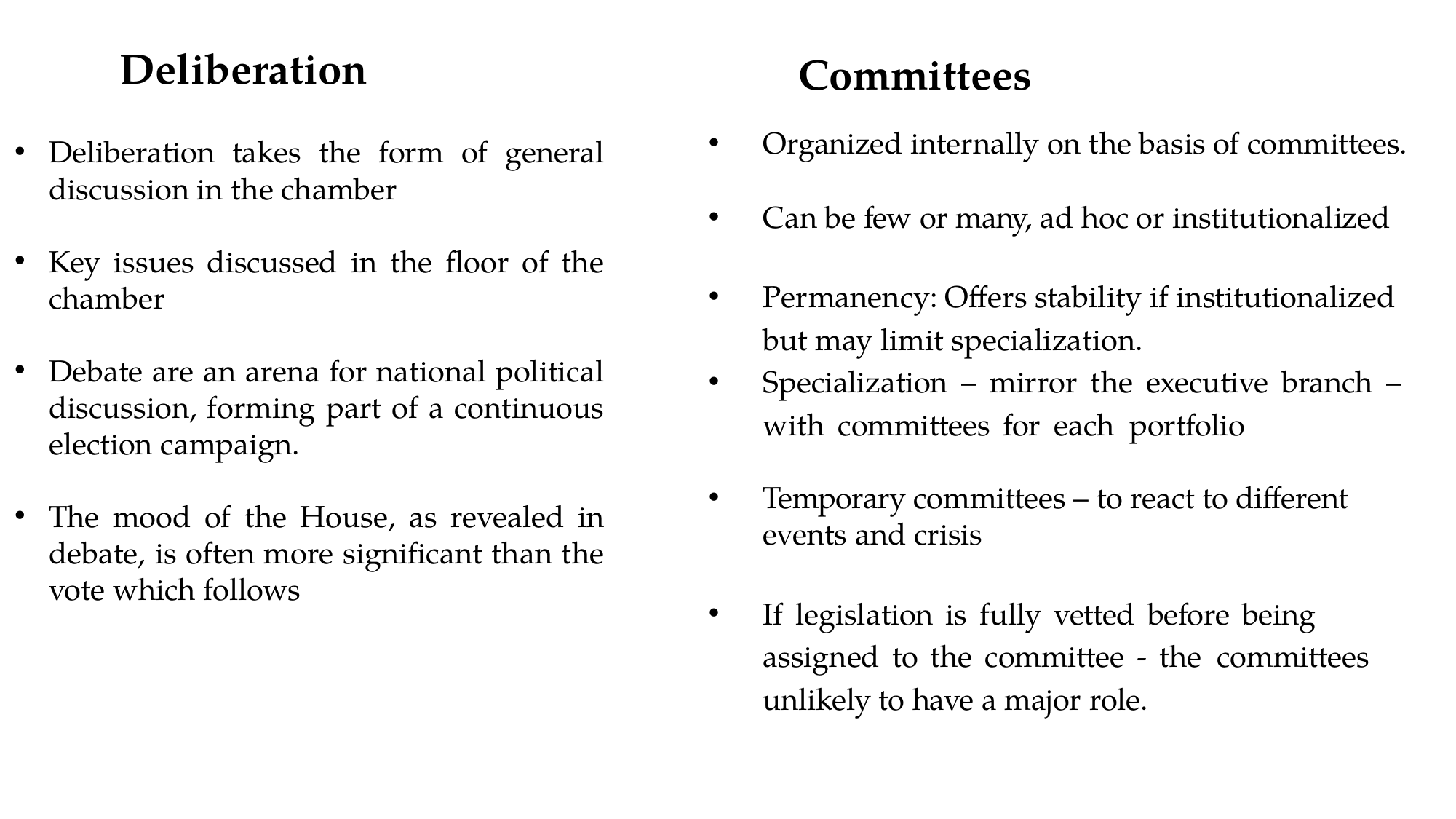

Deliberation
Committees
Organized internally on the basis of committees.
Can be few or many, ad hoc or institutionalized

Permanency: Offers stability if institutionalized but may limit specialization.
Specialization – mirror the executive branch – with committees for each  portfolio

Temporary committees – to react to different events and crisis

If legislation is fully vetted before being assigned to the committee - the  committees unlikely to have a major role.
Deliberation takes the form of general discussion in the chamber

Key issues discussed in the floor of the chamber

Debate are an arena for national political discussion, forming part of a continuous election campaign.

The mood of the House, as revealed in debate, is often more significant than the vote which follows